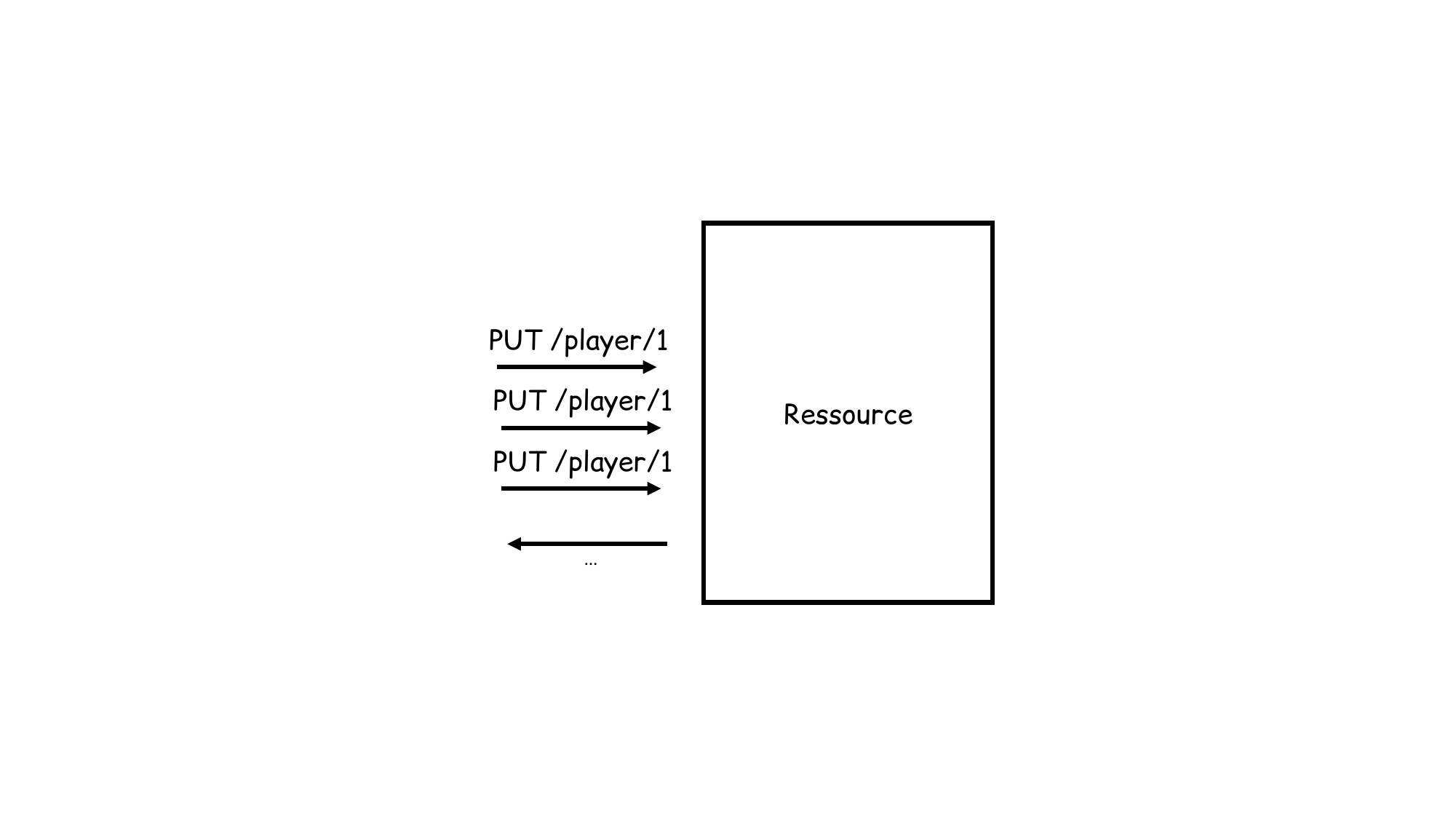

Ressource
PUT /player/1
PUT /player/1
PUT /player/1
...